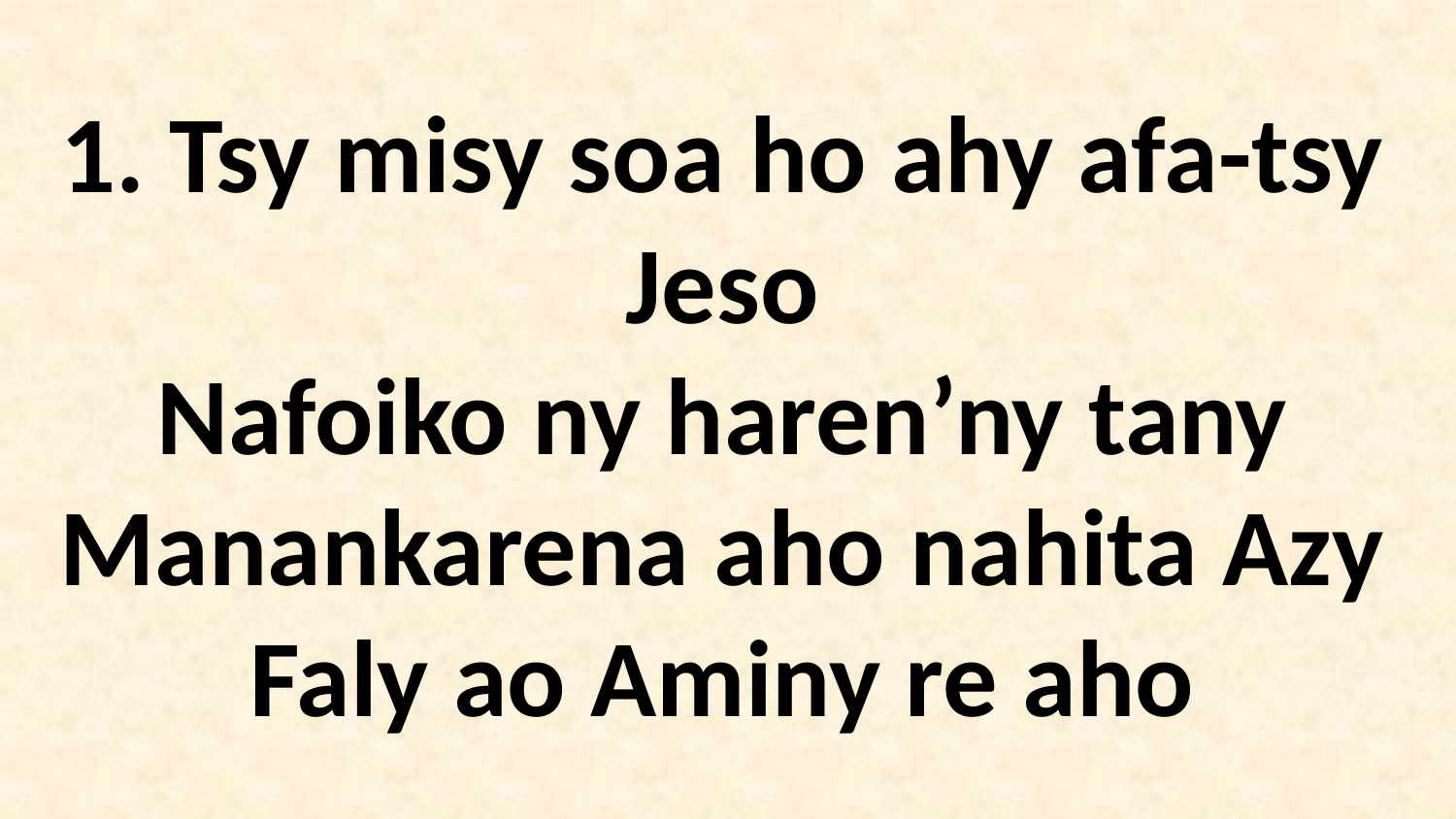

1. Tsy misy soa ho ahy afa-tsy Jeso
Nafoiko ny haren’ny tany
Manankarena aho nahita Azy
Faly ao Aminy re aho